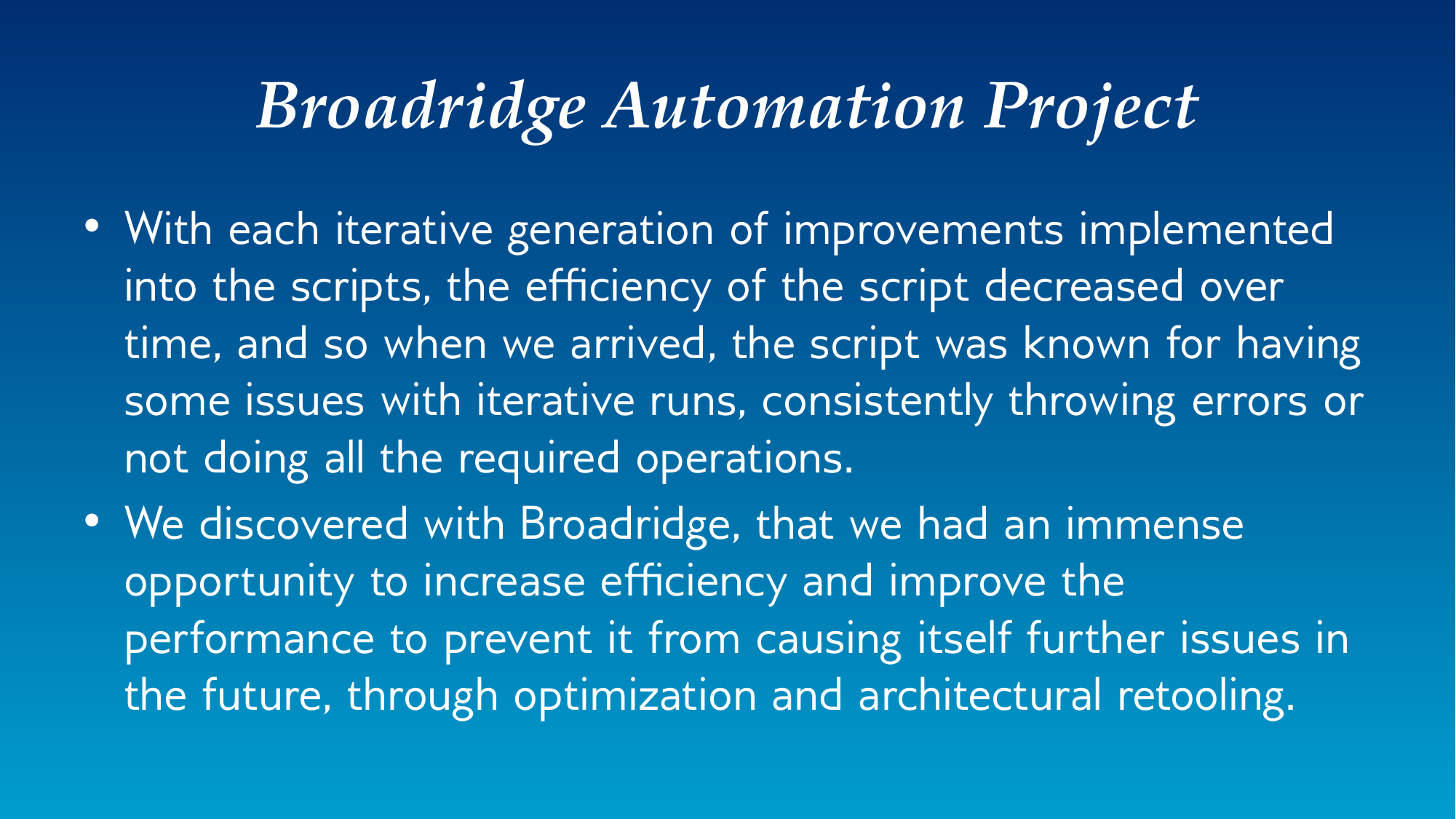

# Broadridge Automation Project
With each iterative generation of improvements implemented into the scripts, the efficiency of the script decreased over time, and so when we arrived, the script was known for having some issues with iterative runs, consistently throwing errors or not doing all the required operations.
We discovered with Broadridge, that we had an immense opportunity to increase efficiency and improve the performance to prevent it from causing itself further issues in the future, through optimization and architectural retooling.